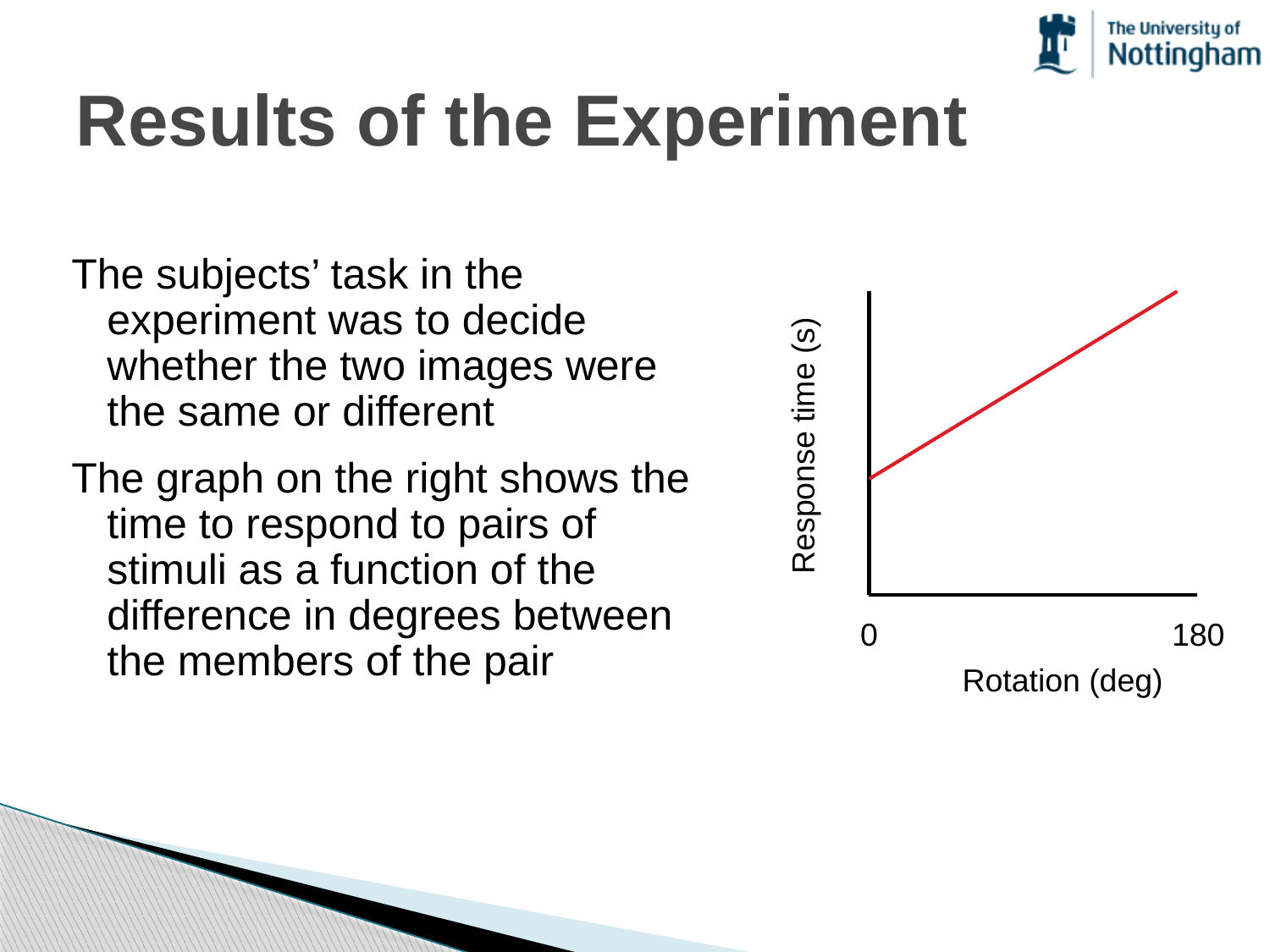

# Results of the Experiment
The subjects’ task in the experiment was to decide whether the two images were the same or different
The graph on the right shows the time to respond to pairs of stimuli as a function of the difference in degrees between the members of the pair
Response time (s)
0
180
Rotation (deg)